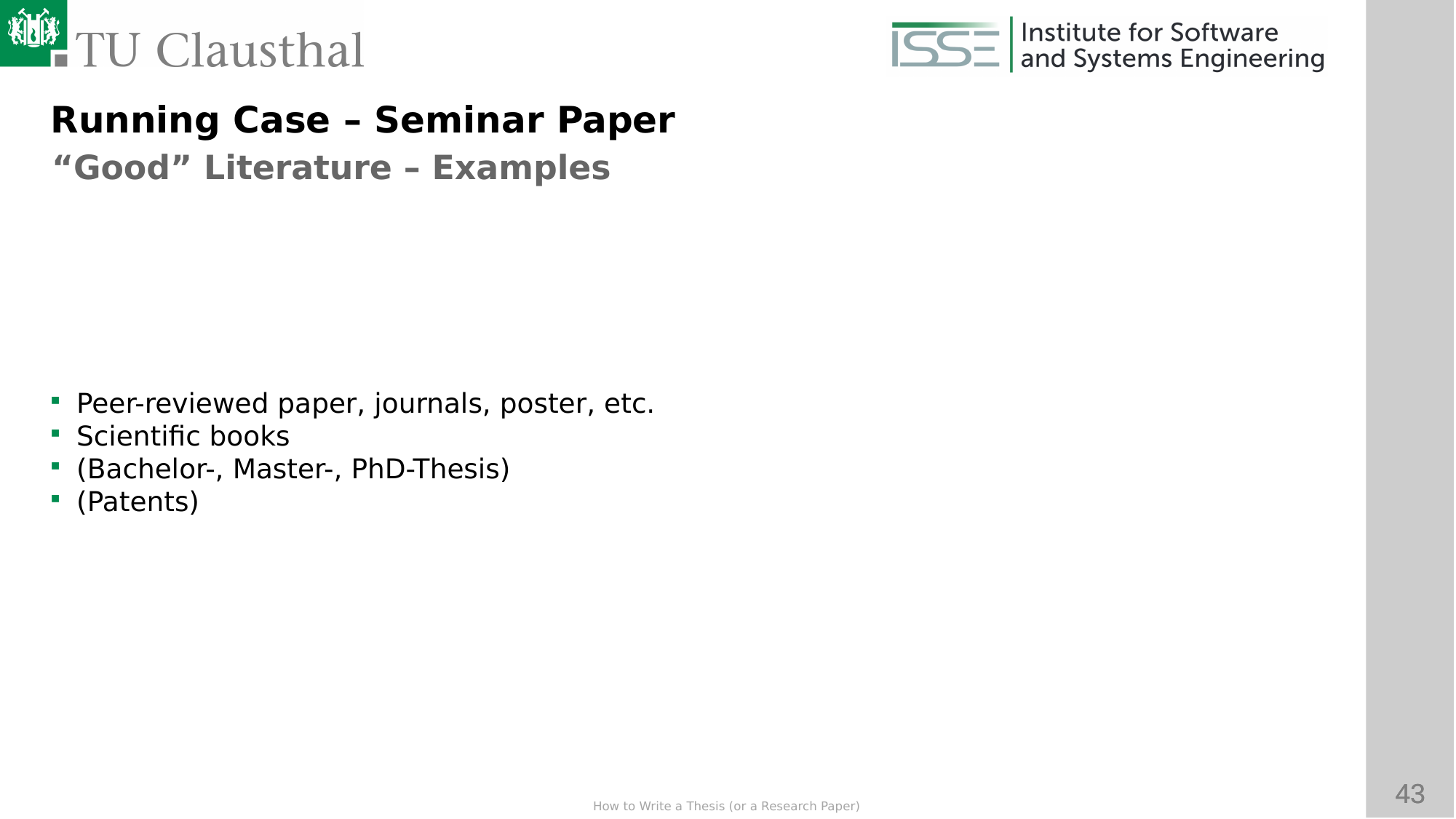

Running Case – Seminar Paper

“Good” Literature – Examples
Peer-reviewed paper, journals, poster, etc.
Scientific books
(Bachelor-, Master-, PhD-Thesis)
(Patents)